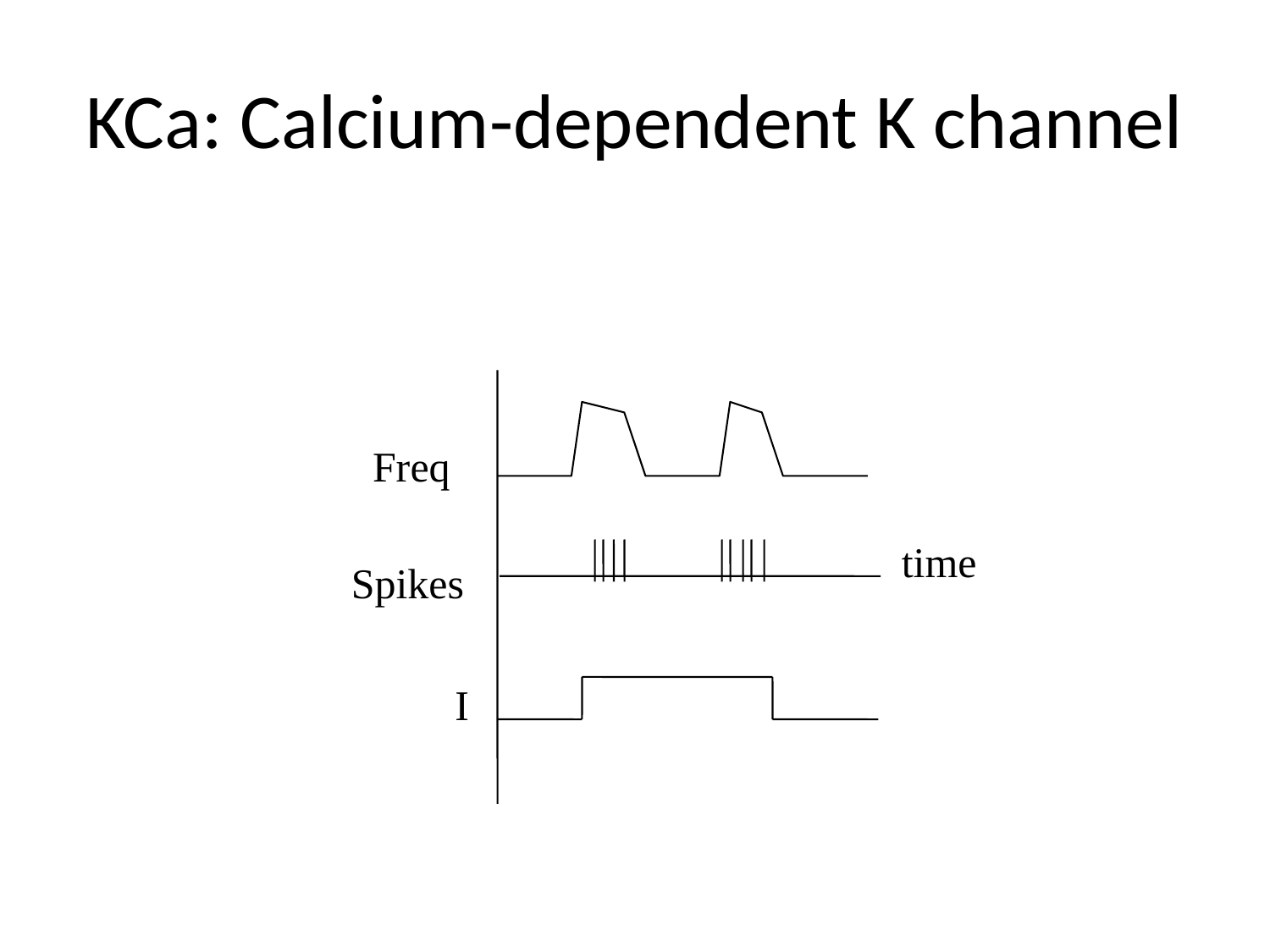

# KCa: Calcium-dependent K channel

Freq
time

Spikes

I